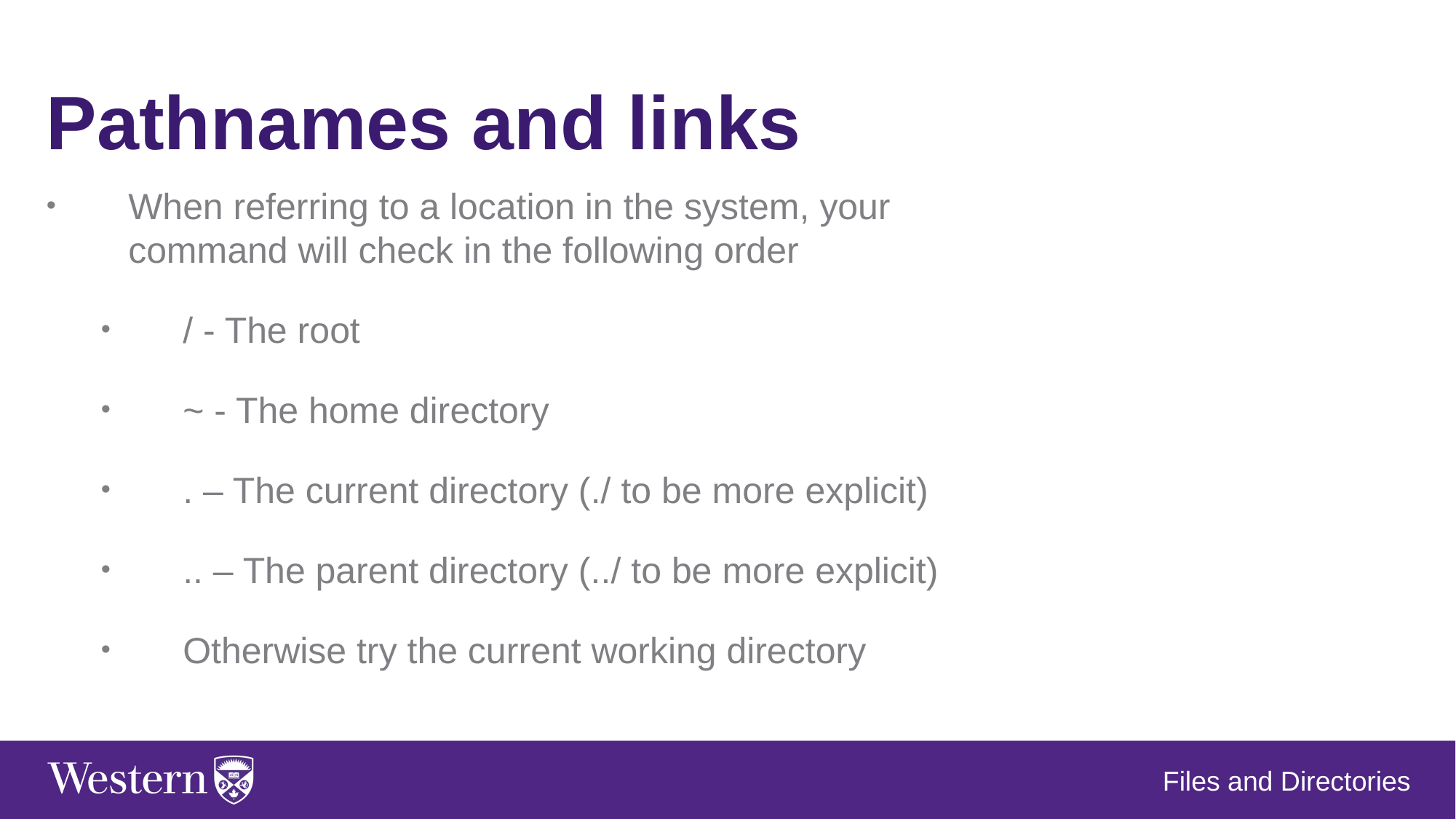

Pathnames and links
When referring to a location in the system, your command will check in the following order
/ - The root
~ - The home directory
. – The current directory (./ to be more explicit)
.. – The parent directory (../ to be more explicit)
Otherwise try the current working directory
Files and Directories